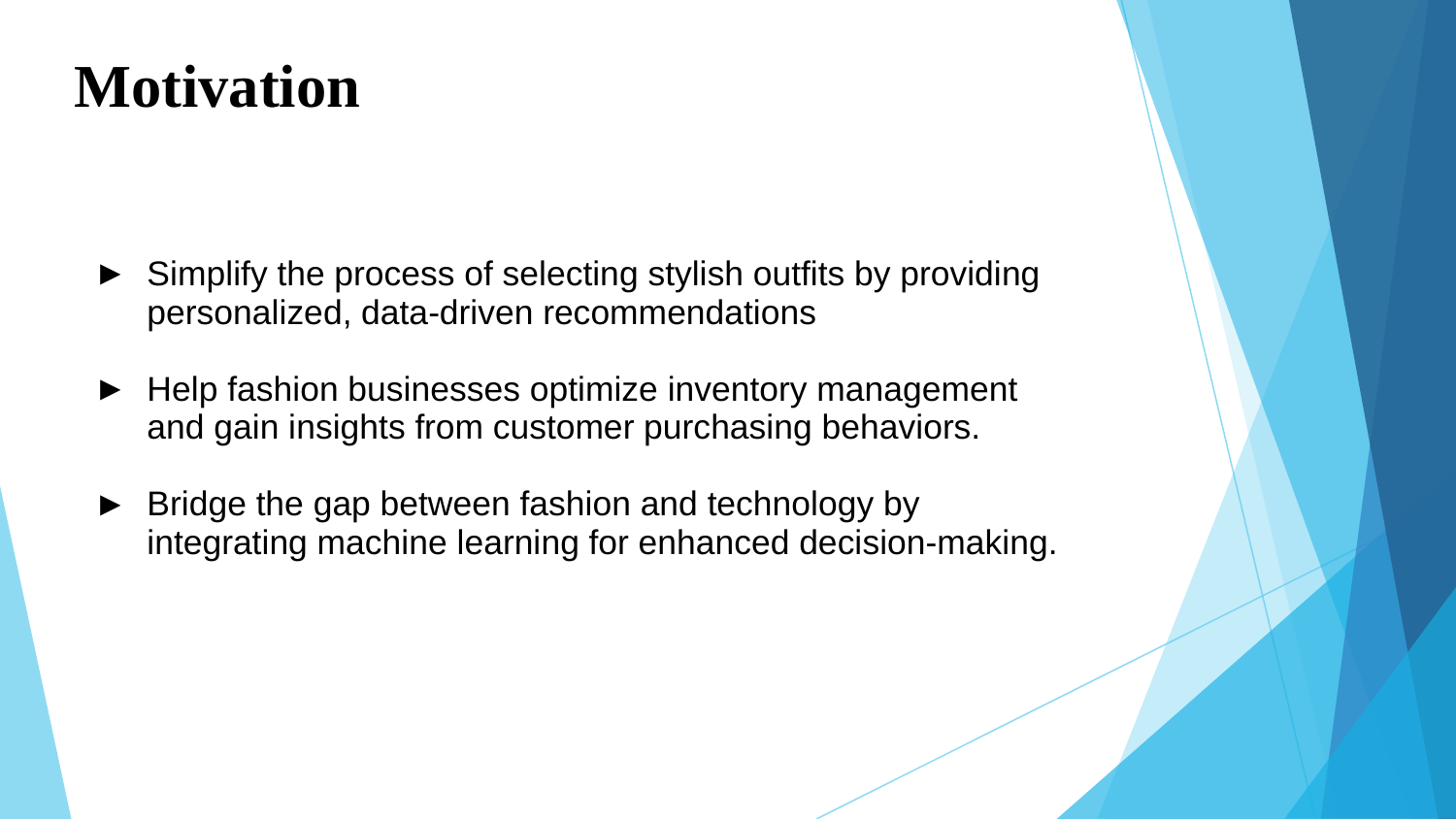

Motivation

Simplify the process of selecting stylish outfits by providing personalized, data-driven recommendations

Help fashion businesses optimize inventory management and gain insights from customer purchasing behaviors.

Bridge the gap between fashion and technology by integrating machine learning for enhanced decision-making.